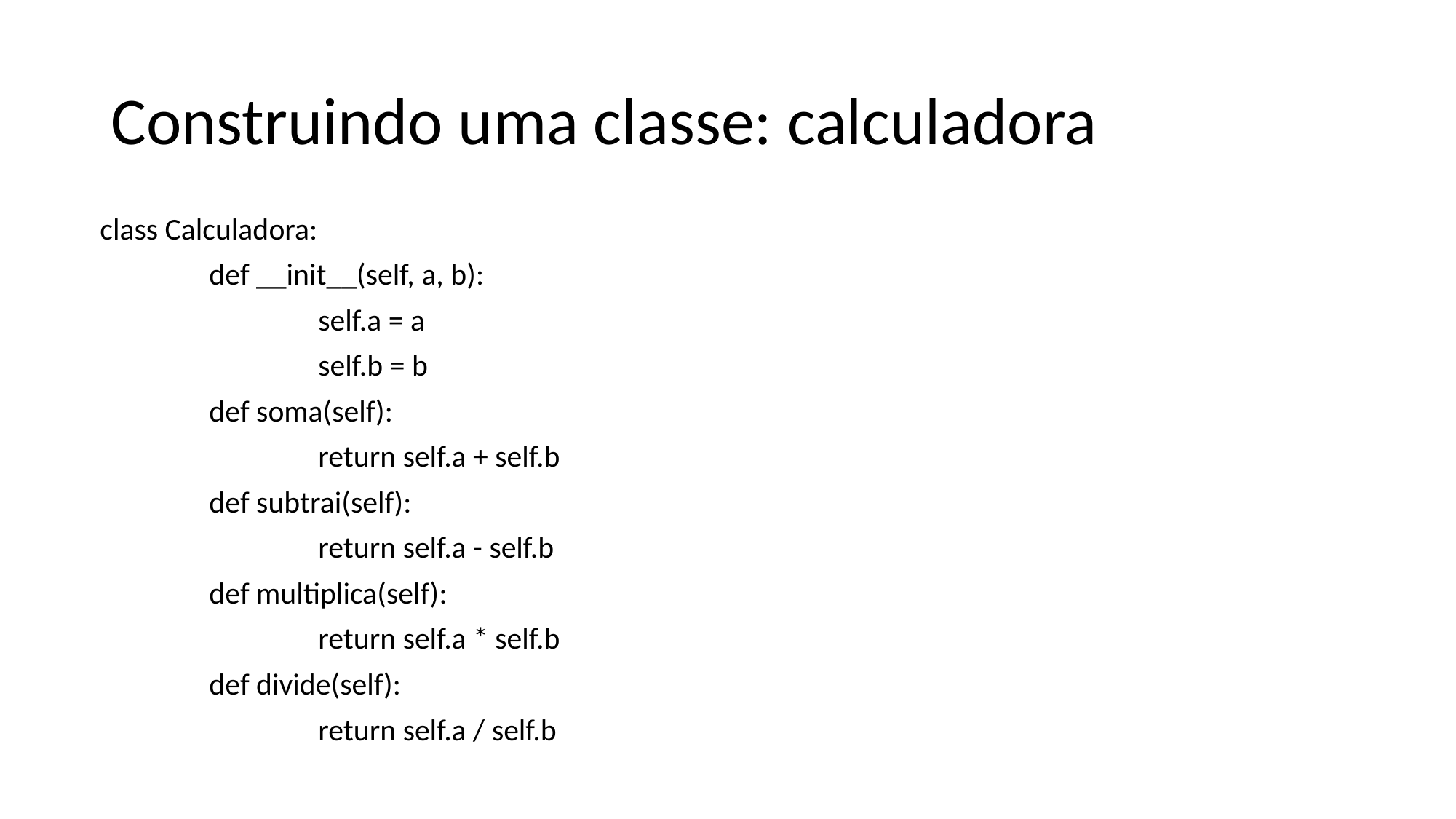

# Construindo uma classe: calculadora
class Calculadora:
	def __init__(self, a, b):
		self.a = a
		self.b = b
	def soma(self):
		return self.a + self.b
	def subtrai(self):
		return self.a - self.b
	def multiplica(self):
		return self.a * self.b
	def divide(self):
		return self.a / self.b